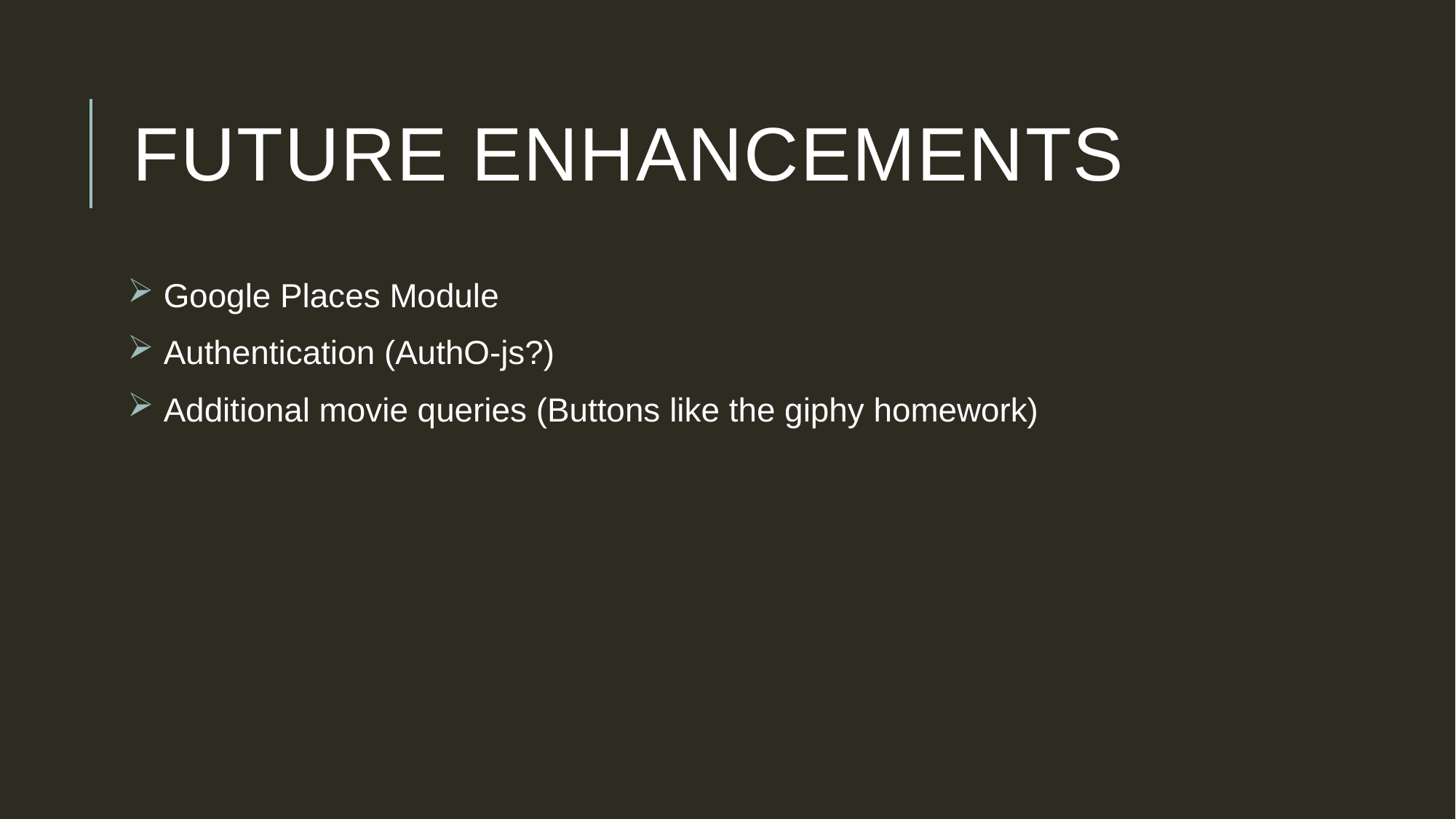

# Future Enhancements
 Google Places Module
 Authentication (AuthO-js?)
 Additional movie queries (Buttons like the giphy homework)